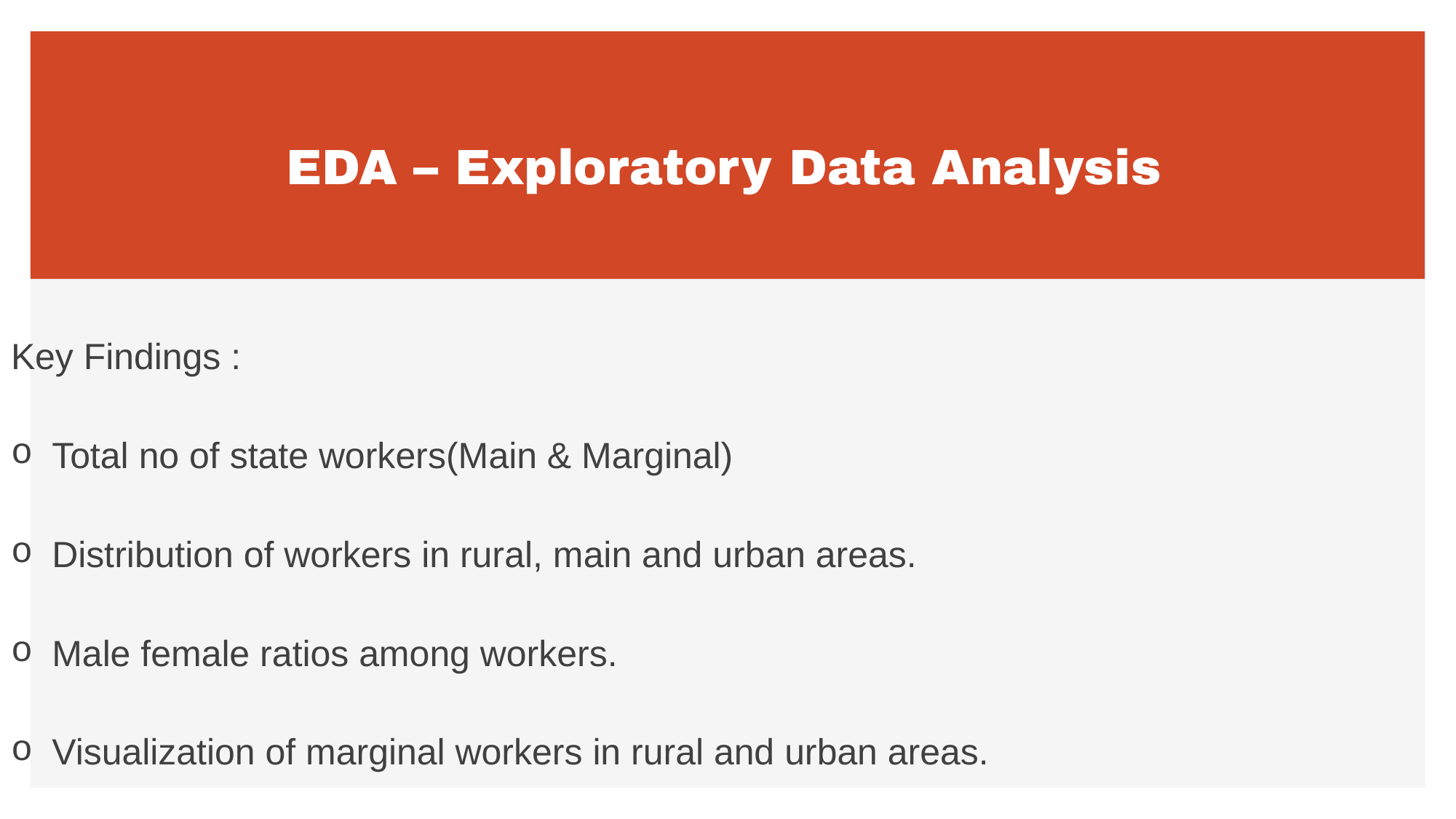

# EDA – Exploratory Data Analysis
SELECT ME
Key Findings :
Total no of state workers(Main & Marginal)
Distribution of workers in rural, main and urban areas.
Male female ratios among workers.
Visualization of marginal workers in rural and urban areas.